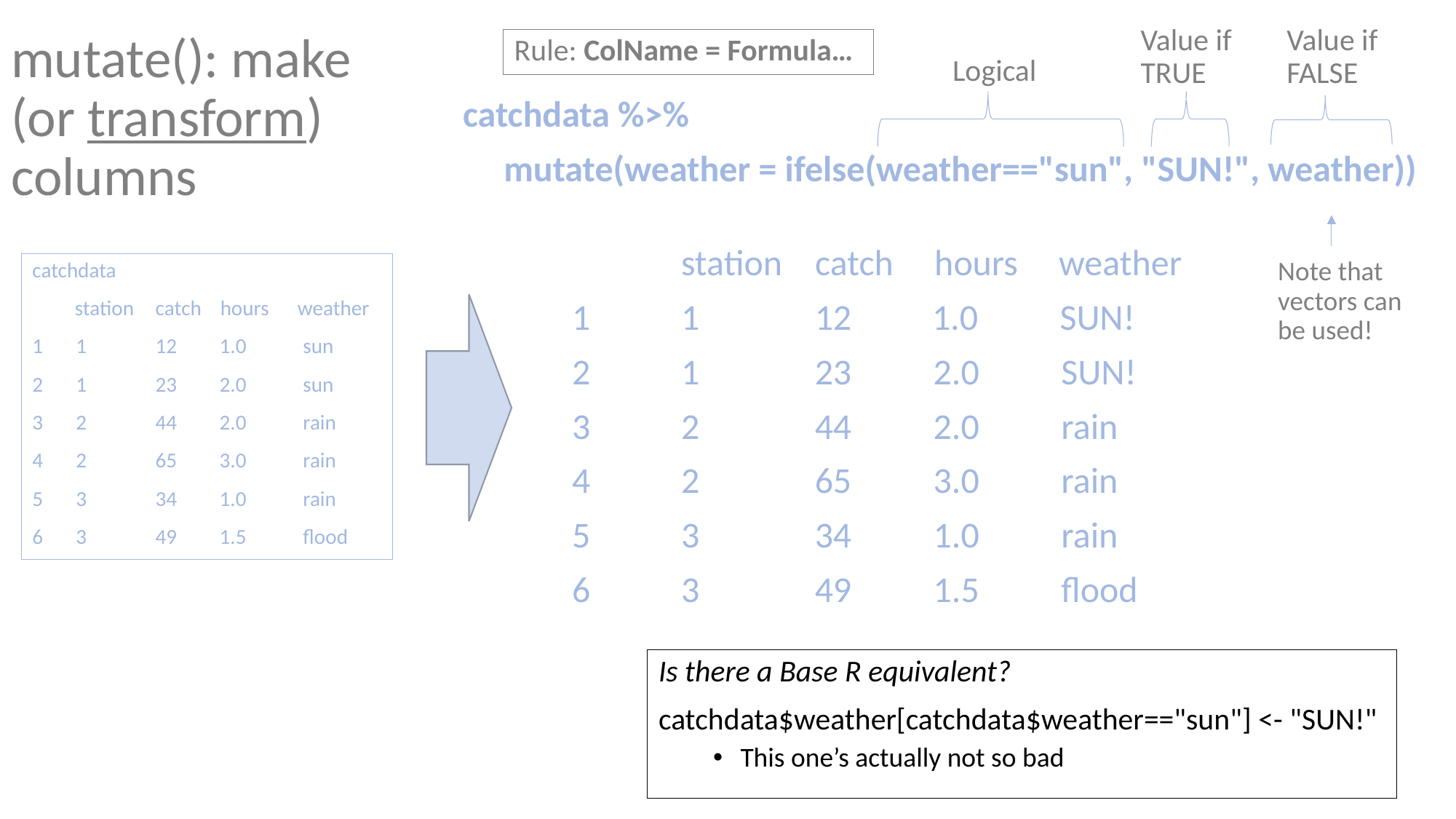

# mutate(): make (or transform) columns

Value if FALSE

Value if TRUE
Rule: ColName = Formula…
Logical

catchdata %>%
     mutate(weather = ifelse(weather=="sun", "SUN!", weather))
		station    catch     hours     weather
	1       	1    	   12   	    1.0          SUN!
	2       	1    	   23          2.0          SUN!
	3       	2    	   44          2.0          rain
	4       	2     	   65          3.0          rain
	5       	3    	   34          1.0          rain
	6       	3   	   49          1.5          flood
Note that vectors can be used!
catchdata
         station 	   catch    hours      weather
1       1    	   12         1.0            sun
2       1    	   23         2.0            sun
3       2    	   44         2.0            rain
4       2   	   65         3.0            rain
5       3    	   34         1.0            rain
6       3    	   49         1.5            flood

Is there a Base R equivalent?
catchdata$weather[catchdata$weather=="sun"] <- "SUN!"
This one’s actually not so bad